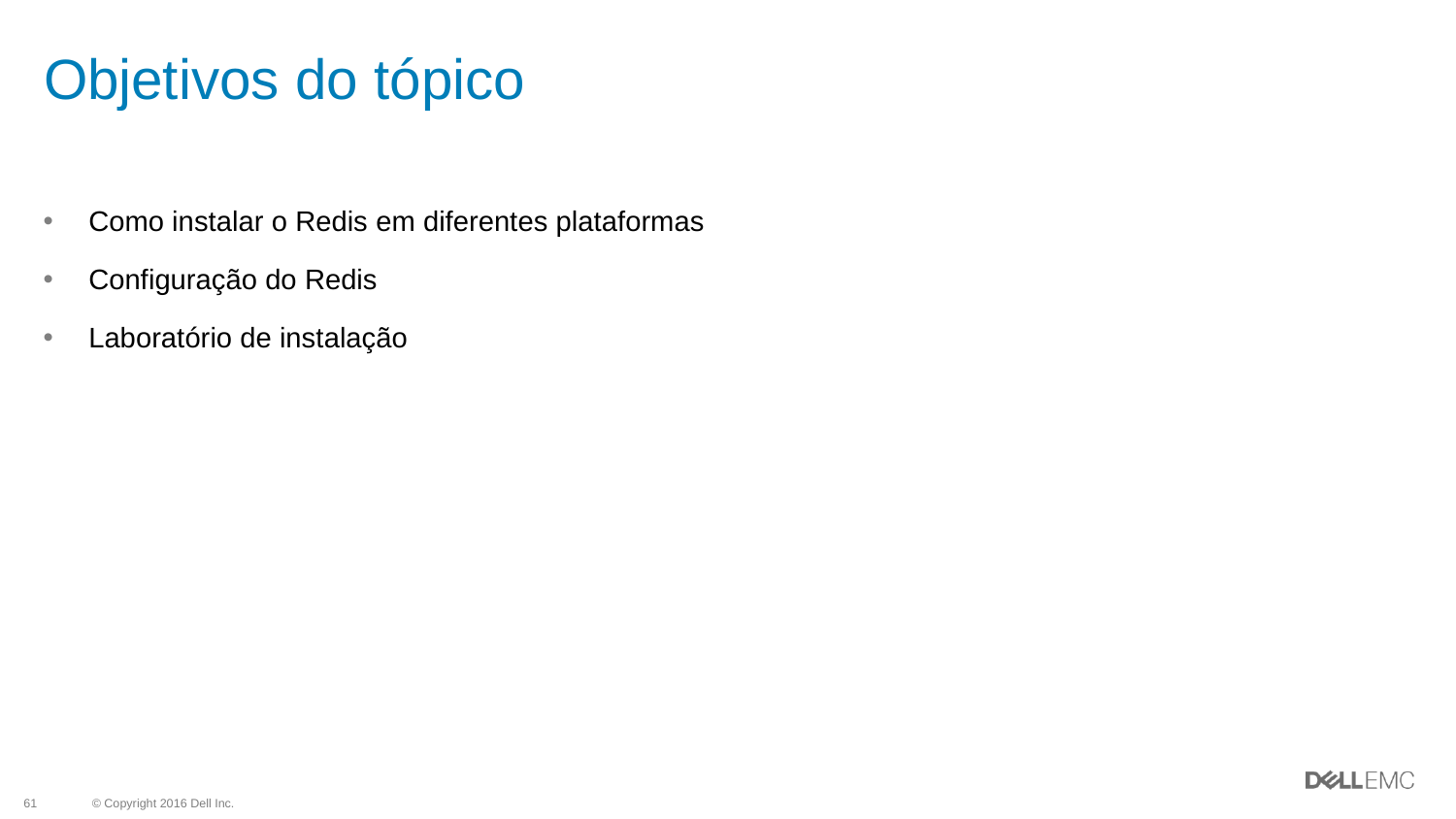

# Objetivos do tópico
Como instalar o Redis em diferentes plataformas
Configuração do Redis
Laboratório de instalação